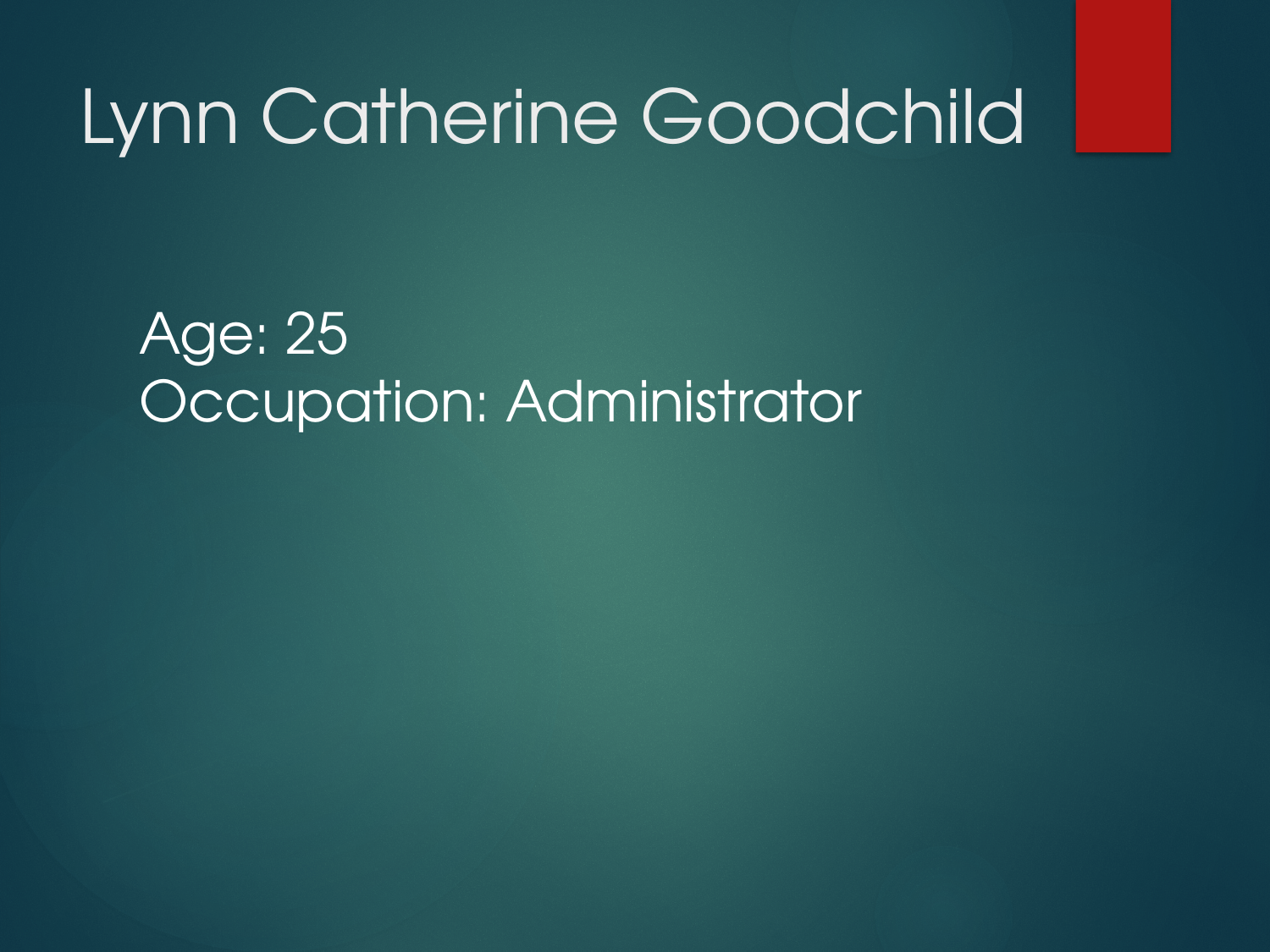

# Lynn Catherine Goodchild

Age: 25
Occupation: Administrator